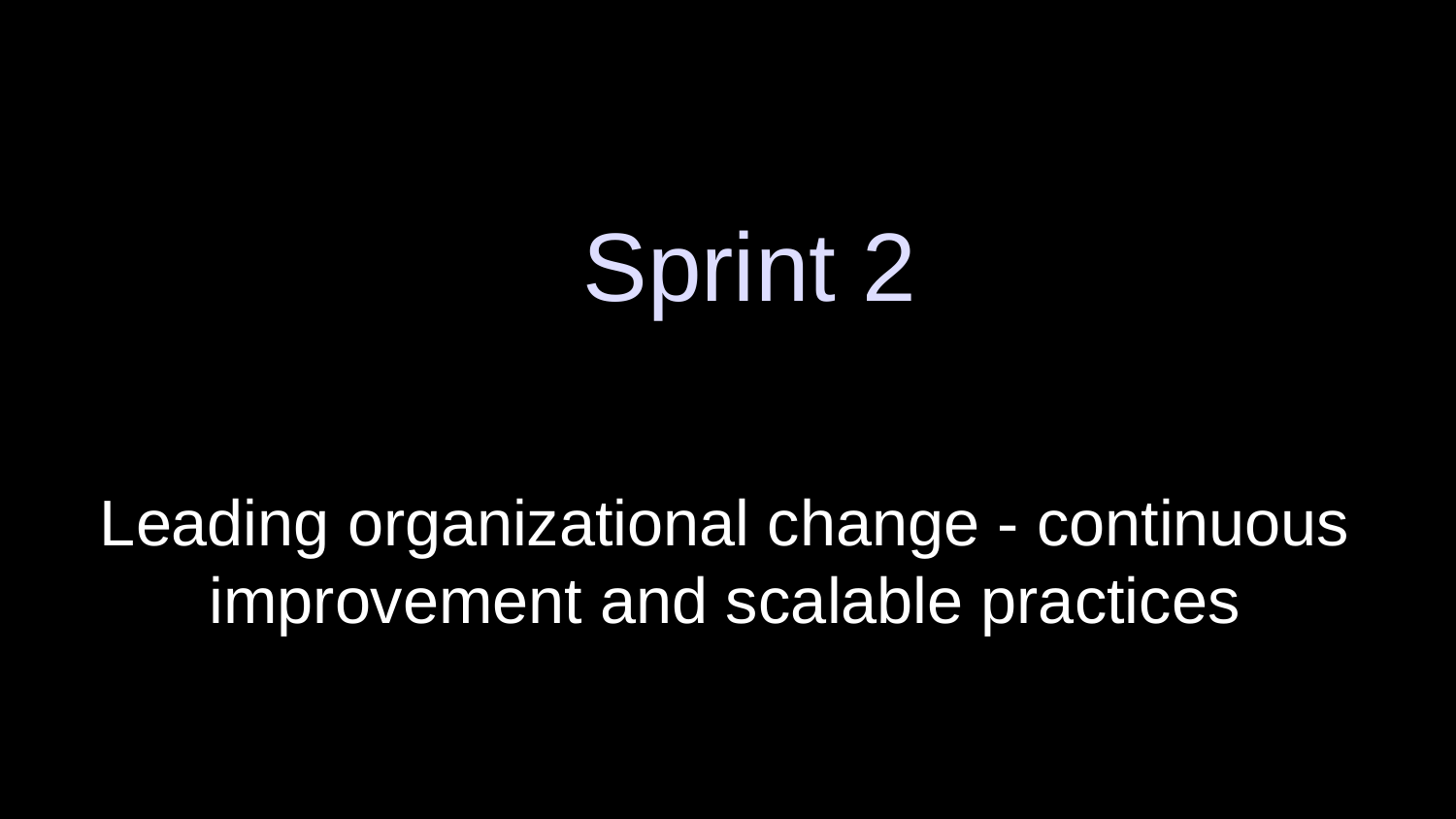

Sprint 2
# Leading organizational change - continuous improvement and scalable practices